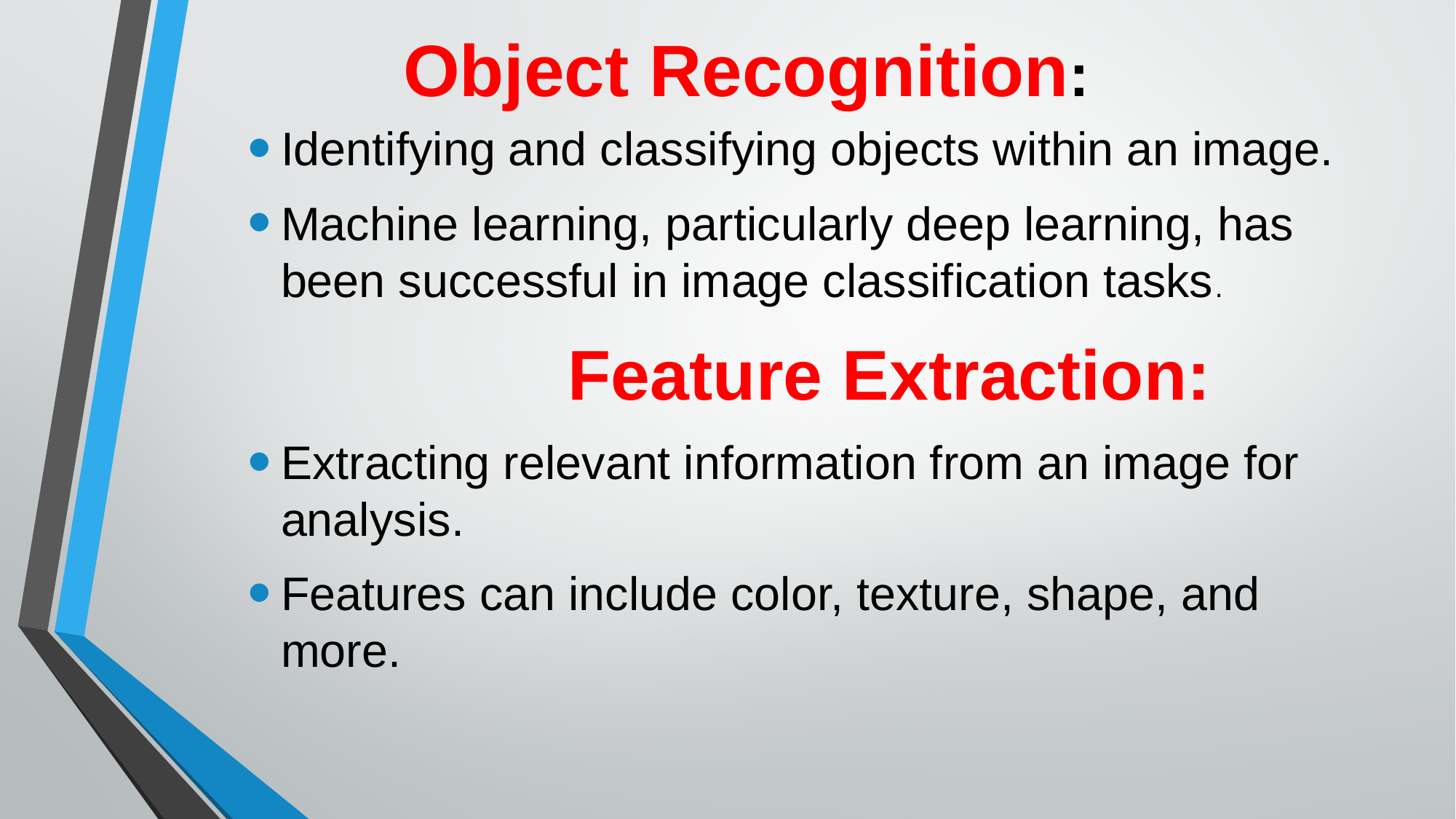

# Object Recognition:
Identifying and classifying objects within an image.
Machine learning, particularly deep learning, has been successful in image classification tasks.
                   Feature Extraction:
Extracting relevant information from an image for analysis.
Features can include color, texture, shape, and more.